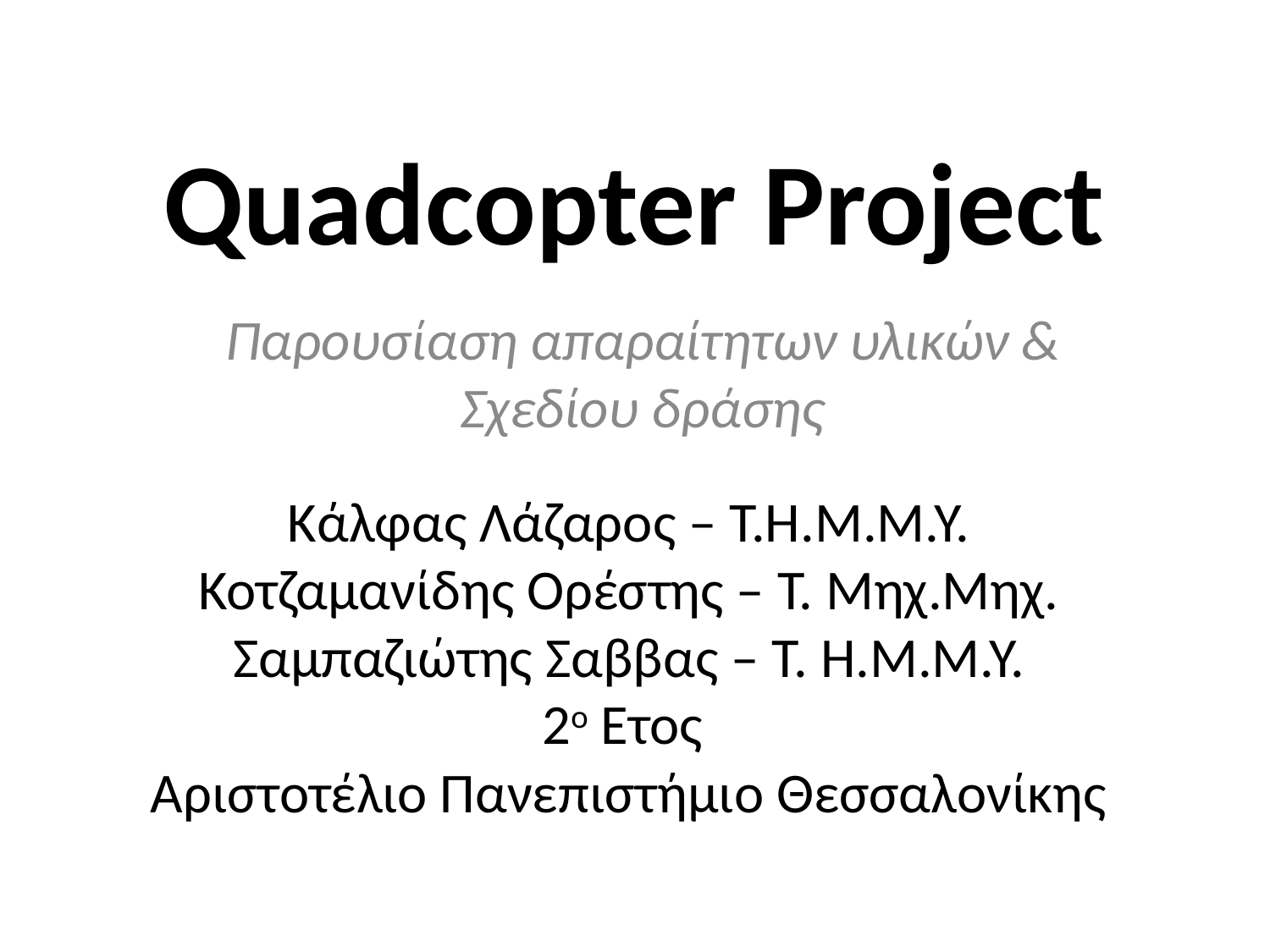

Quadcopter Project
Παρουσίαση απαραίτητων υλικών & Σχεδίου δράσης
# Κάλφας Λάζαρος – Τ.Η.Μ.Μ.Υ. Κοτζαμανίδης Ορέστης – Τ. Μηχ.Μηχ. Σαμπαζιώτης Σαββας – Τ. Η.Μ.Μ.Υ. 2ο Ετος Αριστοτέλιο Πανεπιστήμιο Θεσσαλονίκης